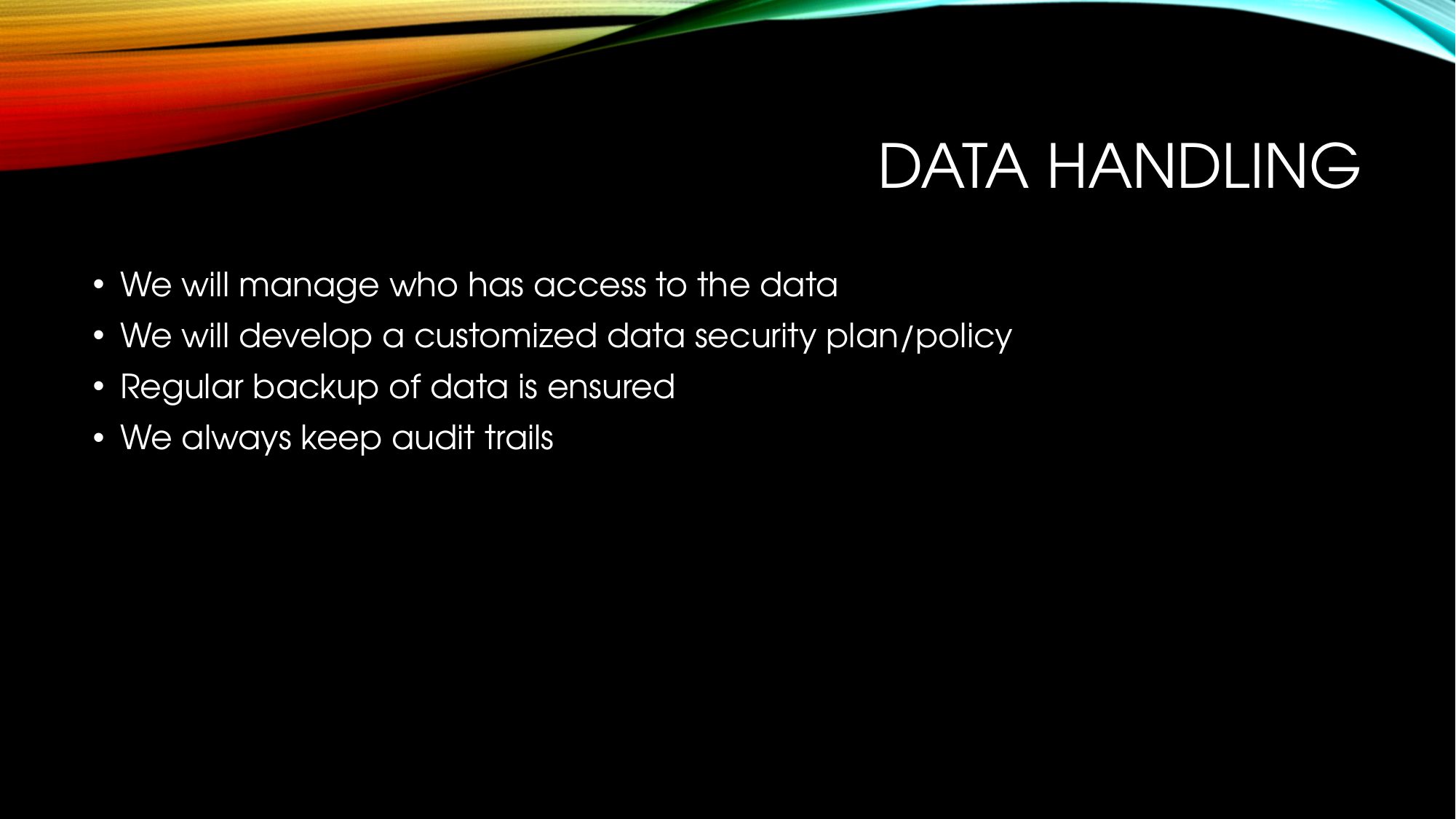

# Data handling
We will manage who has access to the data
We will develop a customized data security plan/policy
Regular backup of data is ensured
We always keep audit trails